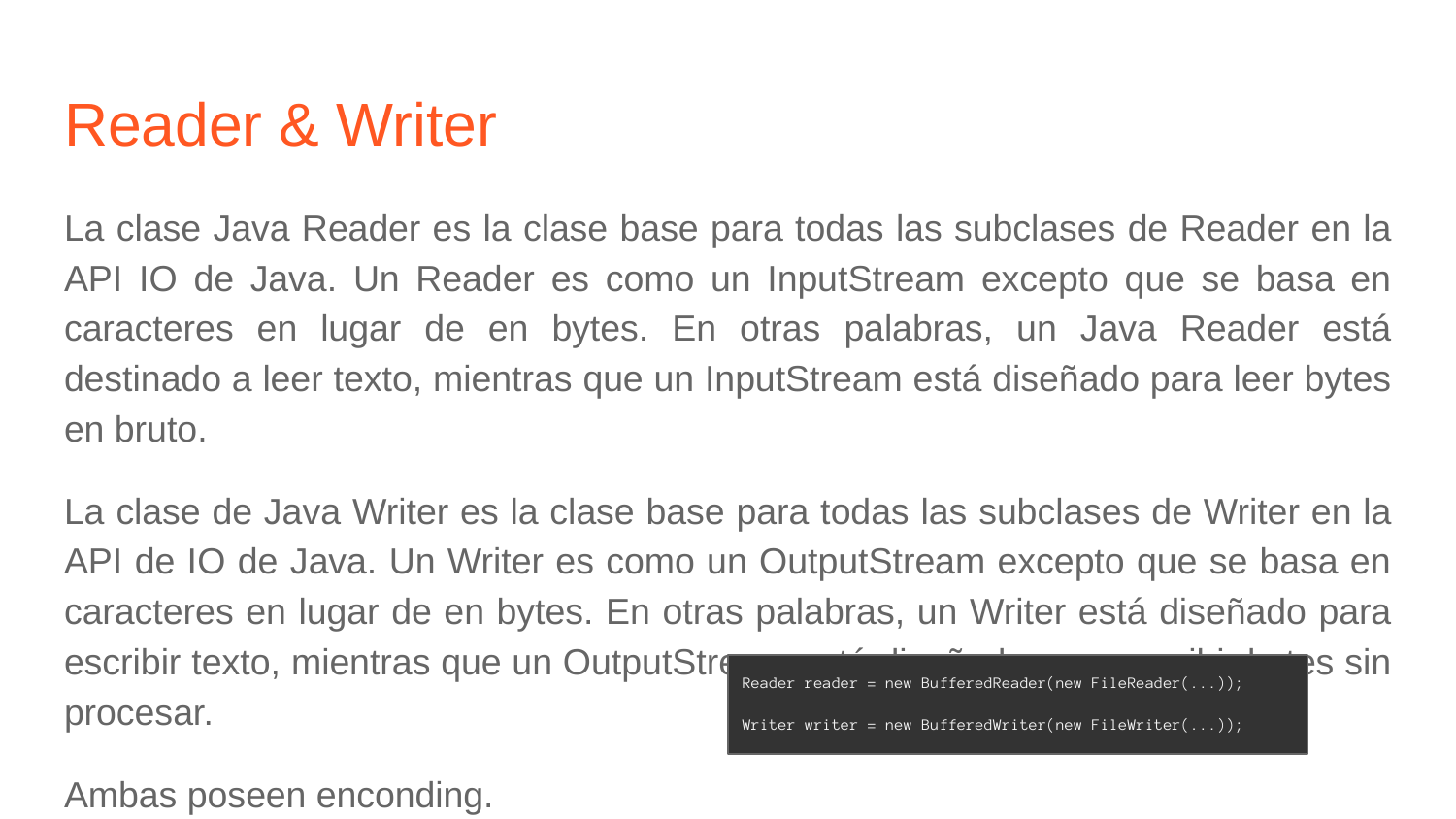

# Reader & Writer
La clase Java Reader es la clase base para todas las subclases de Reader en la API IO de Java. Un Reader es como un InputStream excepto que se basa en caracteres en lugar de en bytes. En otras palabras, un Java Reader está destinado a leer texto, mientras que un InputStream está diseñado para leer bytes en bruto.
La clase de Java Writer es la clase base para todas las subclases de Writer en la API de IO de Java. Un Writer es como un OutputStream excepto que se basa en caracteres en lugar de en bytes. En otras palabras, un Writer está diseñado para escribir texto, mientras que un OutputStream está diseñado para escribir bytes sin procesar.
Ambas poseen enconding.
Reader reader = new BufferedReader(new FileReader(...));
Writer writer = new BufferedWriter(new FileWriter(...));